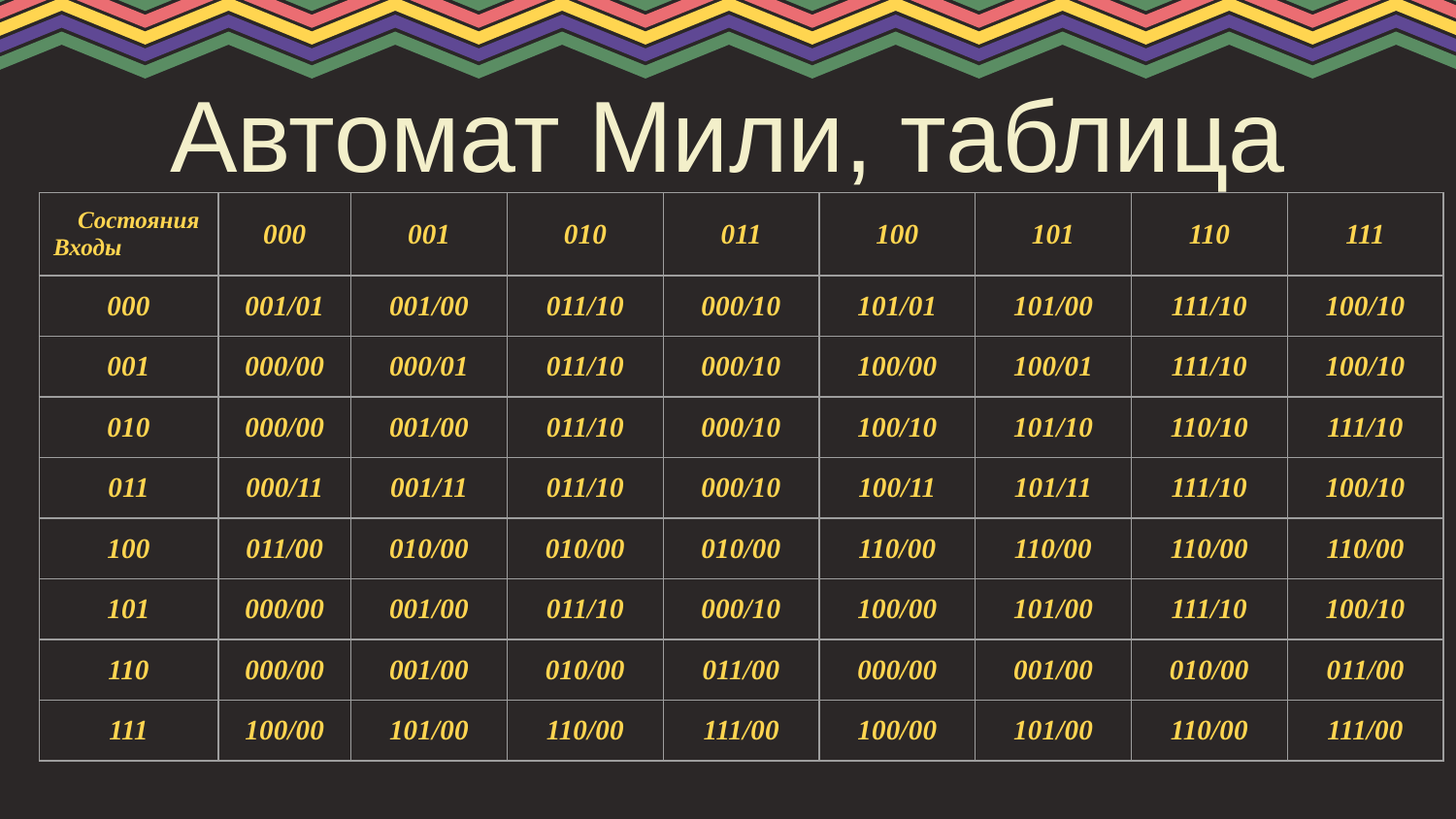

# Автомат Мили, таблица
| Состояния Входы | 000 | 001 | 010 | 011 | 100 | 101 | 110 | 111 |
| --- | --- | --- | --- | --- | --- | --- | --- | --- |
| 000 | 001/01 | 001/00 | 011/10 | 000/10 | 101/01 | 101/00 | 111/10 | 100/10 |
| 001 | 000/00 | 000/01 | 011/10 | 000/10 | 100/00 | 100/01 | 111/10 | 100/10 |
| 010 | 000/00 | 001/00 | 011/10 | 000/10 | 100/10 | 101/10 | 110/10 | 111/10 |
| 011 | 000/11 | 001/11 | 011/10 | 000/10 | 100/11 | 101/11 | 111/10 | 100/10 |
| 100 | 011/00 | 010/00 | 010/00 | 010/00 | 110/00 | 110/00 | 110/00 | 110/00 |
| 101 | 000/00 | 001/00 | 011/10 | 000/10 | 100/00 | 101/00 | 111/10 | 100/10 |
| 110 | 000/00 | 001/00 | 010/00 | 011/00 | 000/00 | 001/00 | 010/00 | 011/00 |
| 111 | 100/00 | 101/00 | 110/00 | 111/00 | 100/00 | 101/00 | 110/00 | 111/00 |